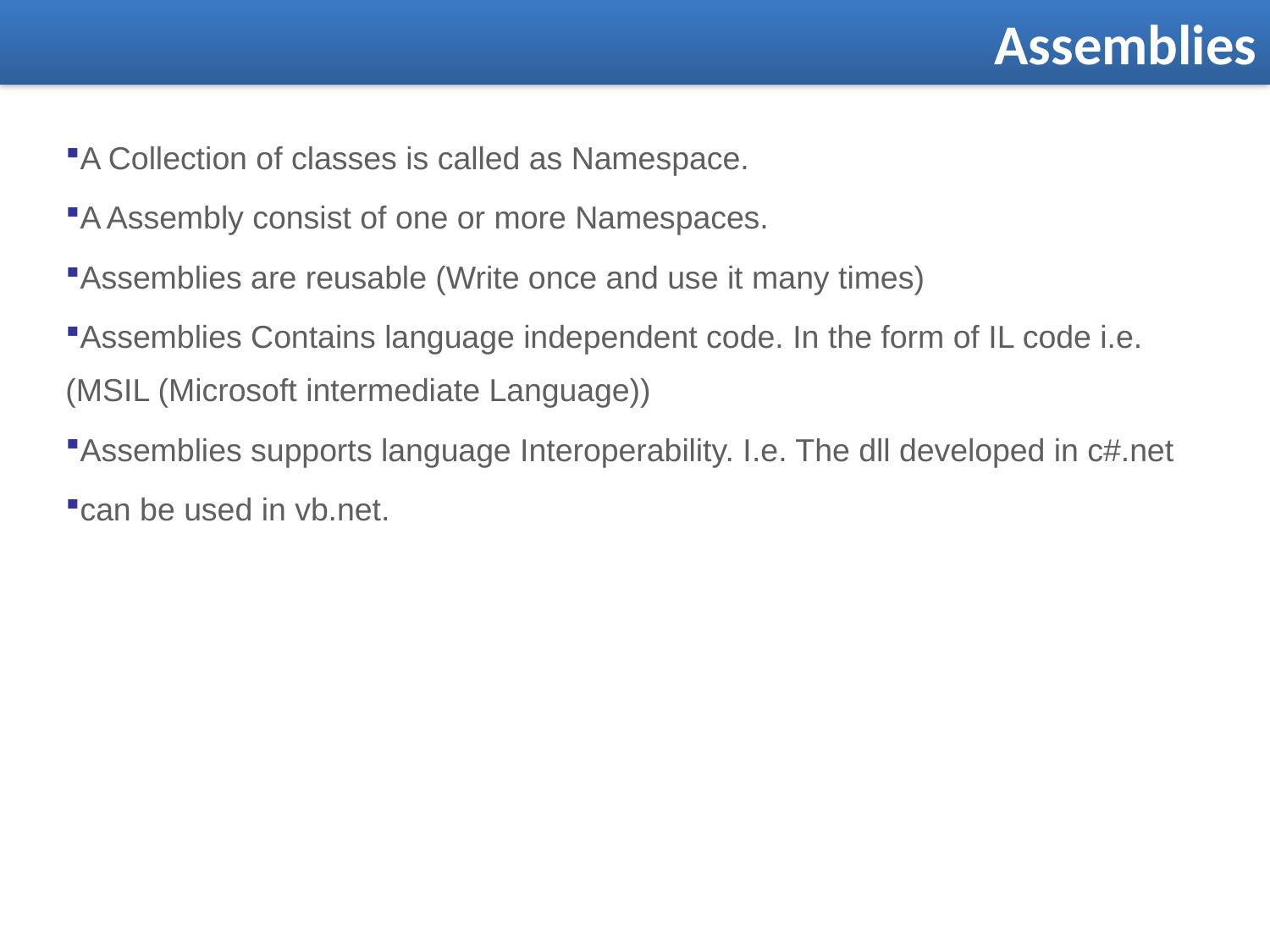

Assemblies
A Collection of classes is called as Namespace.
A Assembly consist of one or more Namespaces.
Assemblies are reusable (Write once and use it many times)
Assemblies Contains language independent code. In the form of IL code i.e. (MSIL (Microsoft intermediate Language))
Assemblies supports language Interoperability. I.e. The dll developed in c#.net
can be used in vb.net.